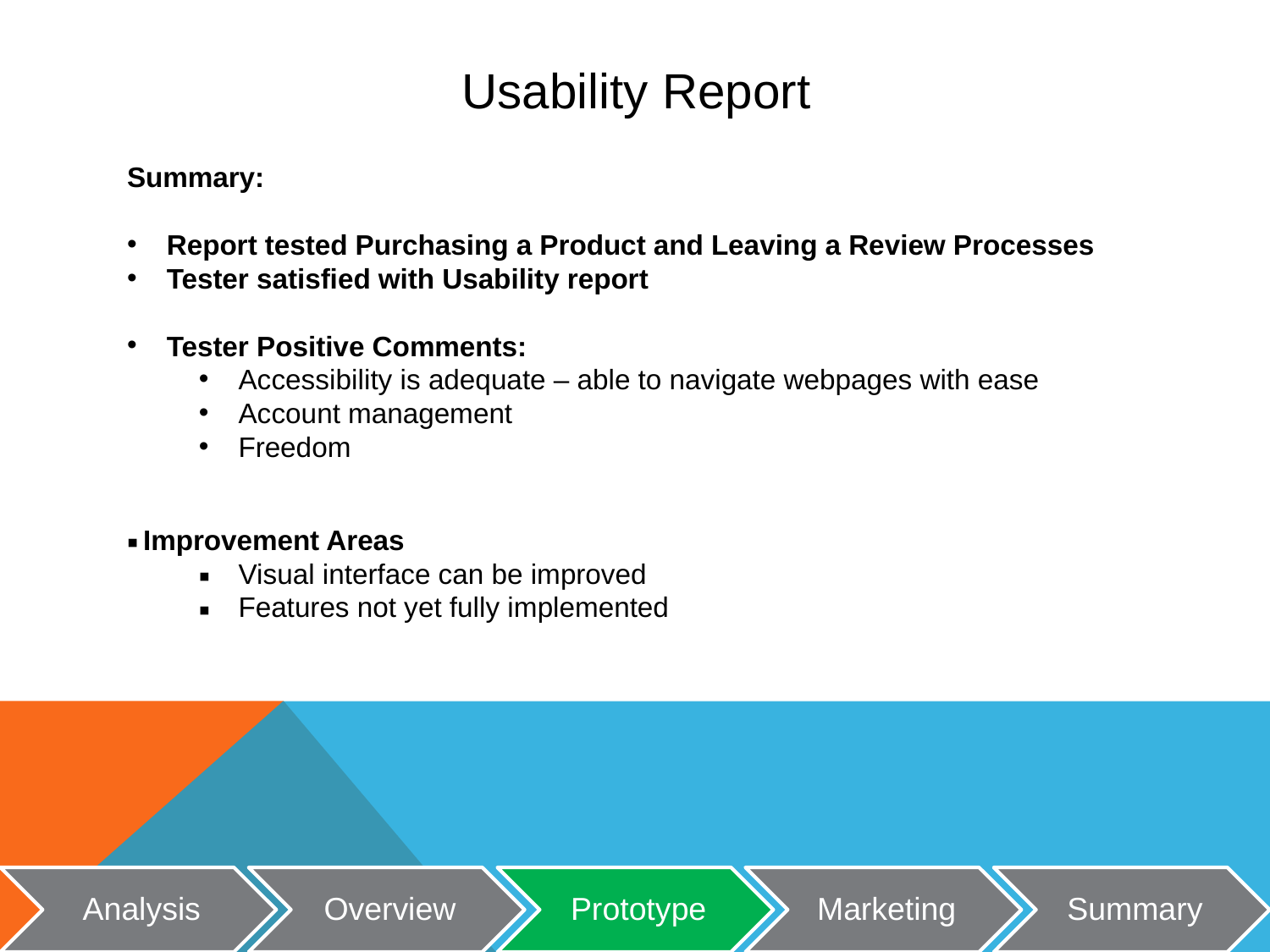

# Usability Report
Summary:

Report tested Purchasing a Product and Leaving a Review Processes
Tester satisfied with Usability report

Tester Positive Comments:
Accessibility is adequate – able to navigate webpages with ease
Account management
Freedom

Improvement Areas
Visual interface can be improved
Features not yet fully implemented

Analysis

Overview

Prototype

Marketing

Summary